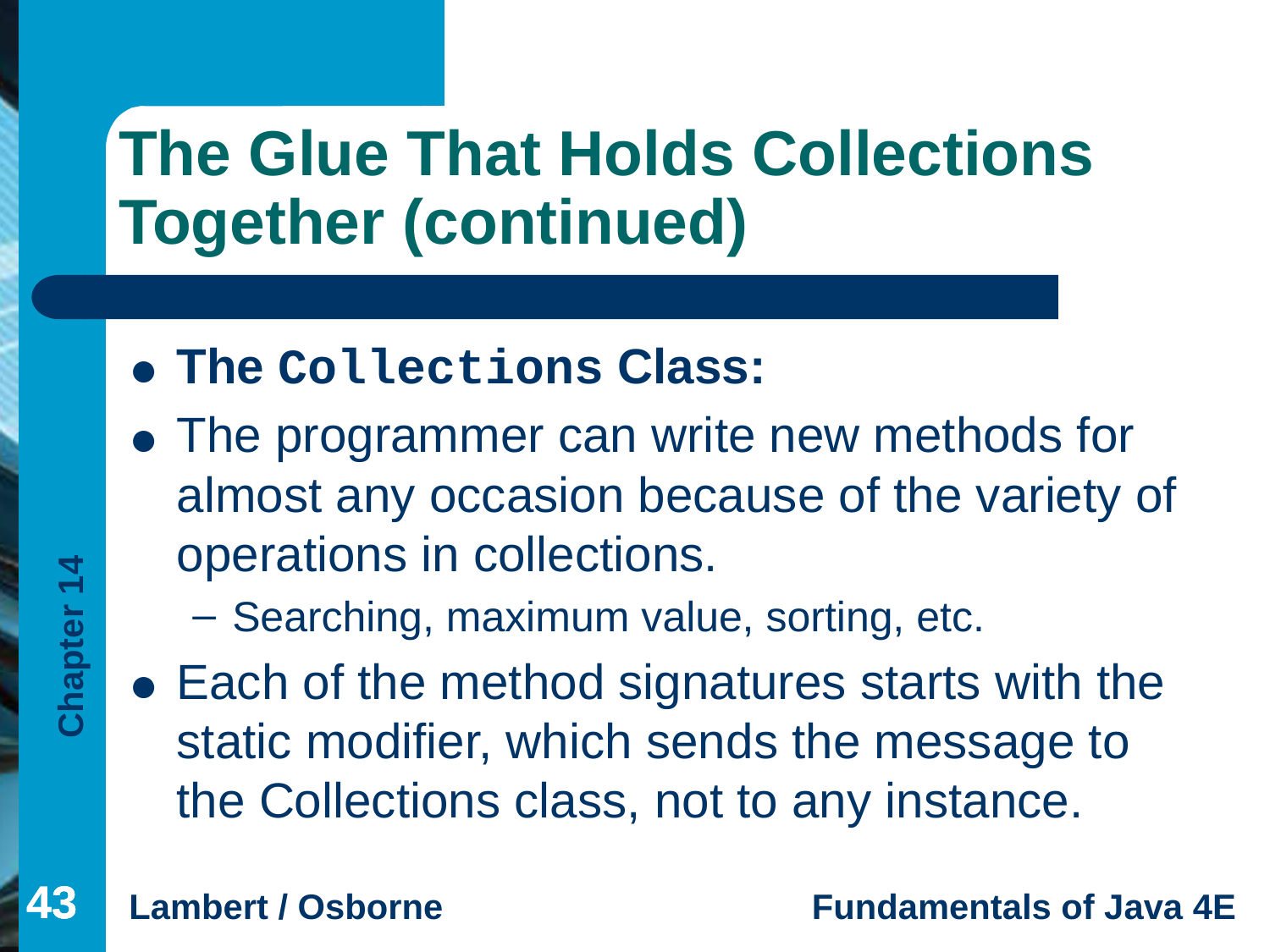

# The Glue That Holds Collections Together (continued)
The Collections Class:
The programmer can write new methods for almost any occasion because of the variety of operations in collections.
Searching, maximum value, sorting, etc.
Each of the method signatures starts with the static modifier, which sends the message to the Collections class, not to any instance.
43
43
43